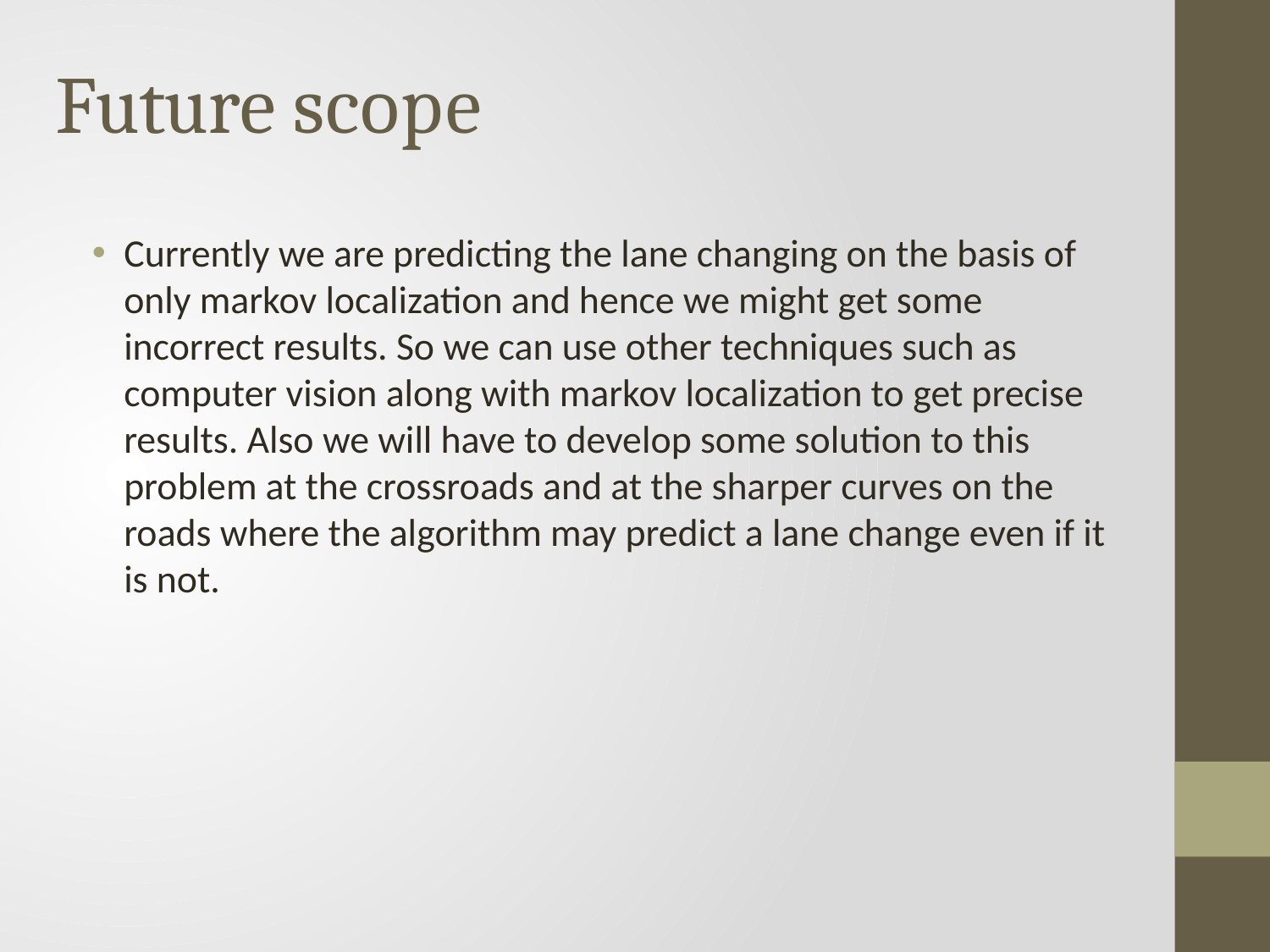

# Future scope
Currently we are predicting the lane changing on the basis of only markov localization and hence we might get some incorrect results. So we can use other techniques such as computer vision along with markov localization to get precise results. Also we will have to develop some solution to this problem at the crossroads and at the sharper curves on the roads where the algorithm may predict a lane change even if it is not.